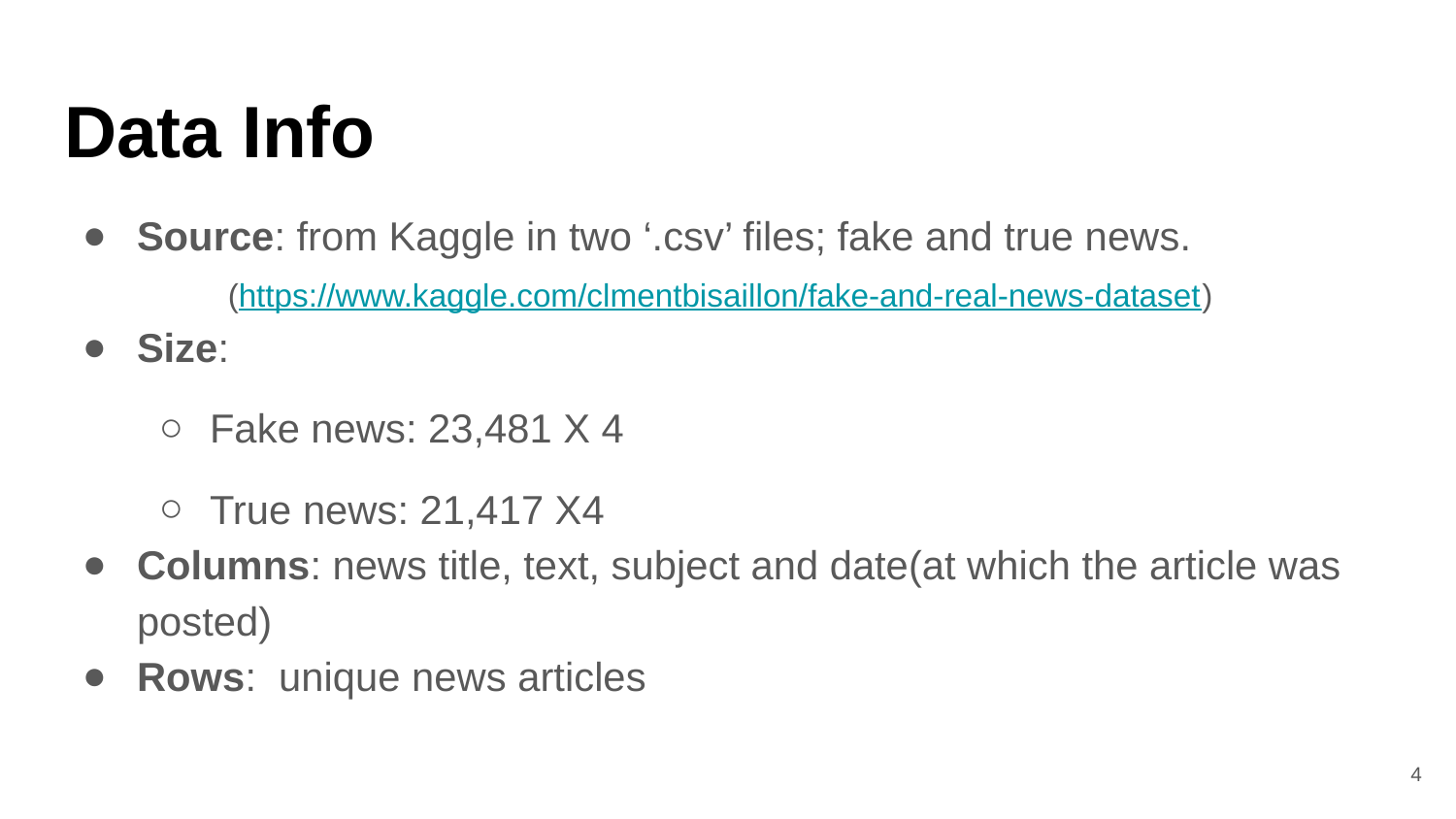

# Data Info
Source: from Kaggle in two ‘.csv’ files; fake and true news.
	(https://www.kaggle.com/clmentbisaillon/fake-and-real-news-dataset)
Size:
Fake news: 23,481 X 4
True news: 21,417 X4
Columns: news title, text, subject and date(at which the article was posted)
Rows:  unique news articles

4